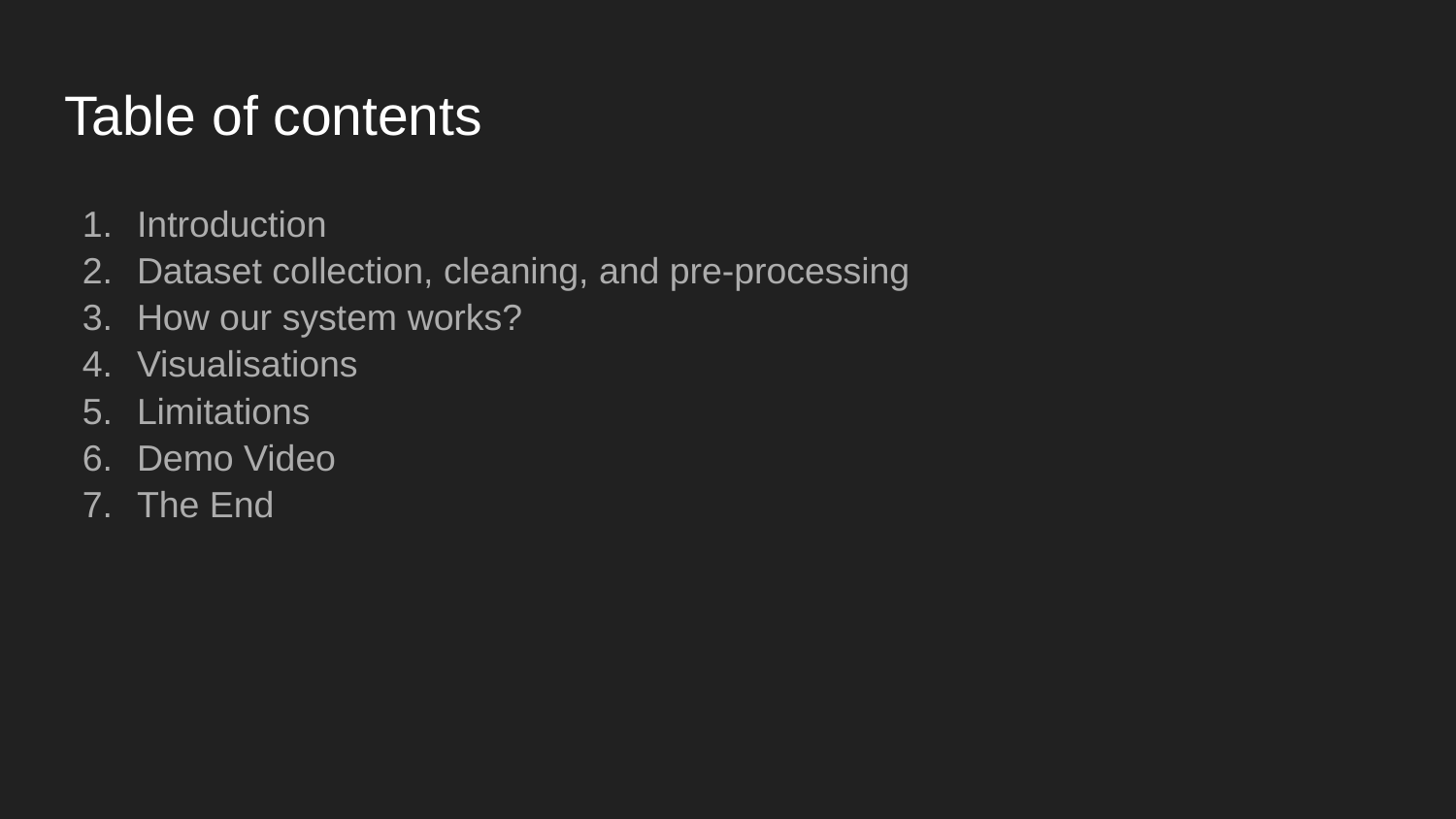

# Table of contents
Introduction
Dataset collection, cleaning, and pre-processing
How our system works?
Visualisations
Limitations
Demo Video
The End